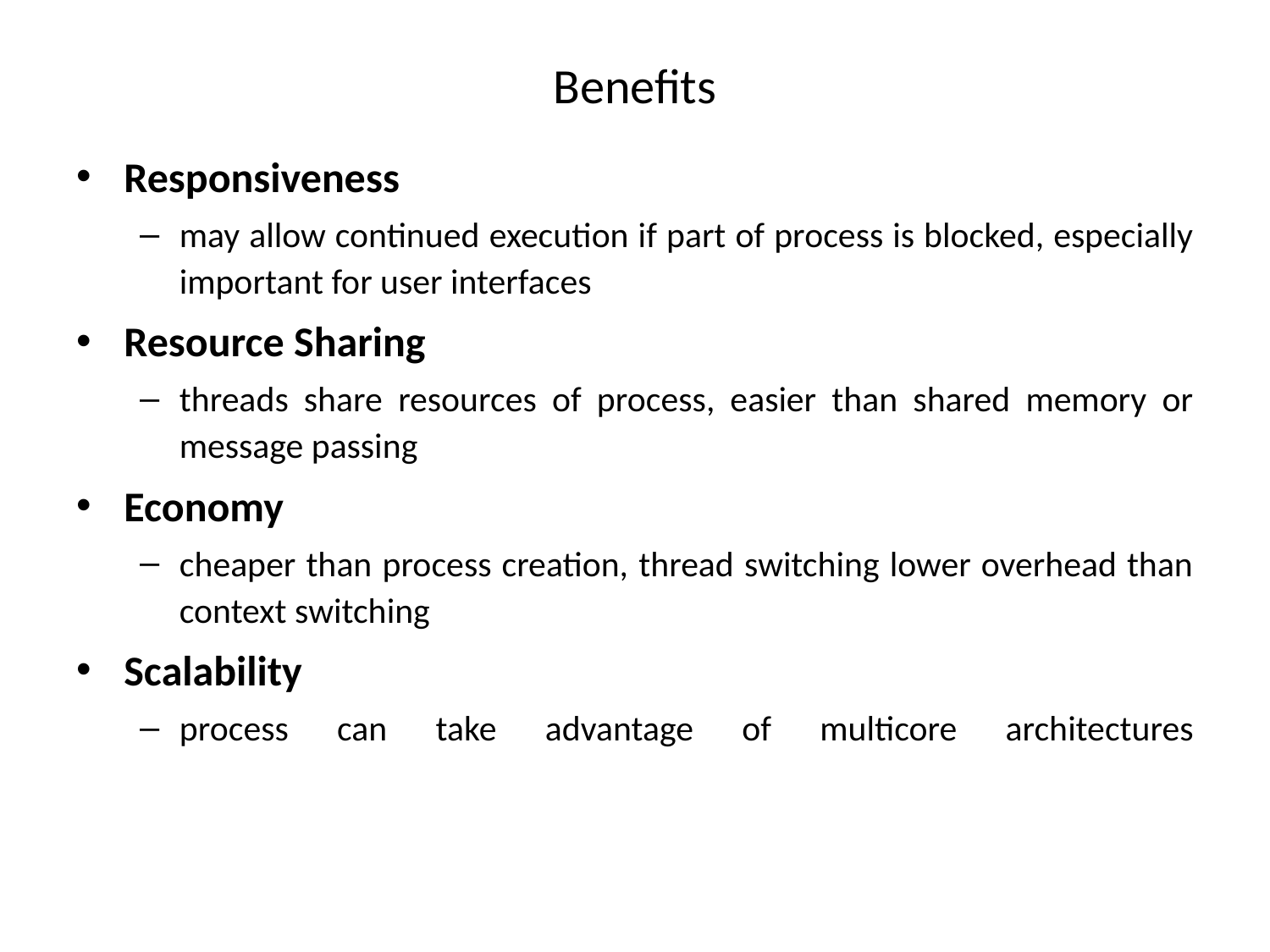

# Benefits
Responsiveness
may allow continued execution if part of process is blocked, especially important for user interfaces
Resource Sharing
threads share resources of process, easier than shared memory or message passing
Economy
cheaper than process creation, thread switching lower overhead than context switching
Scalability
process can take advantage of multicore architectures